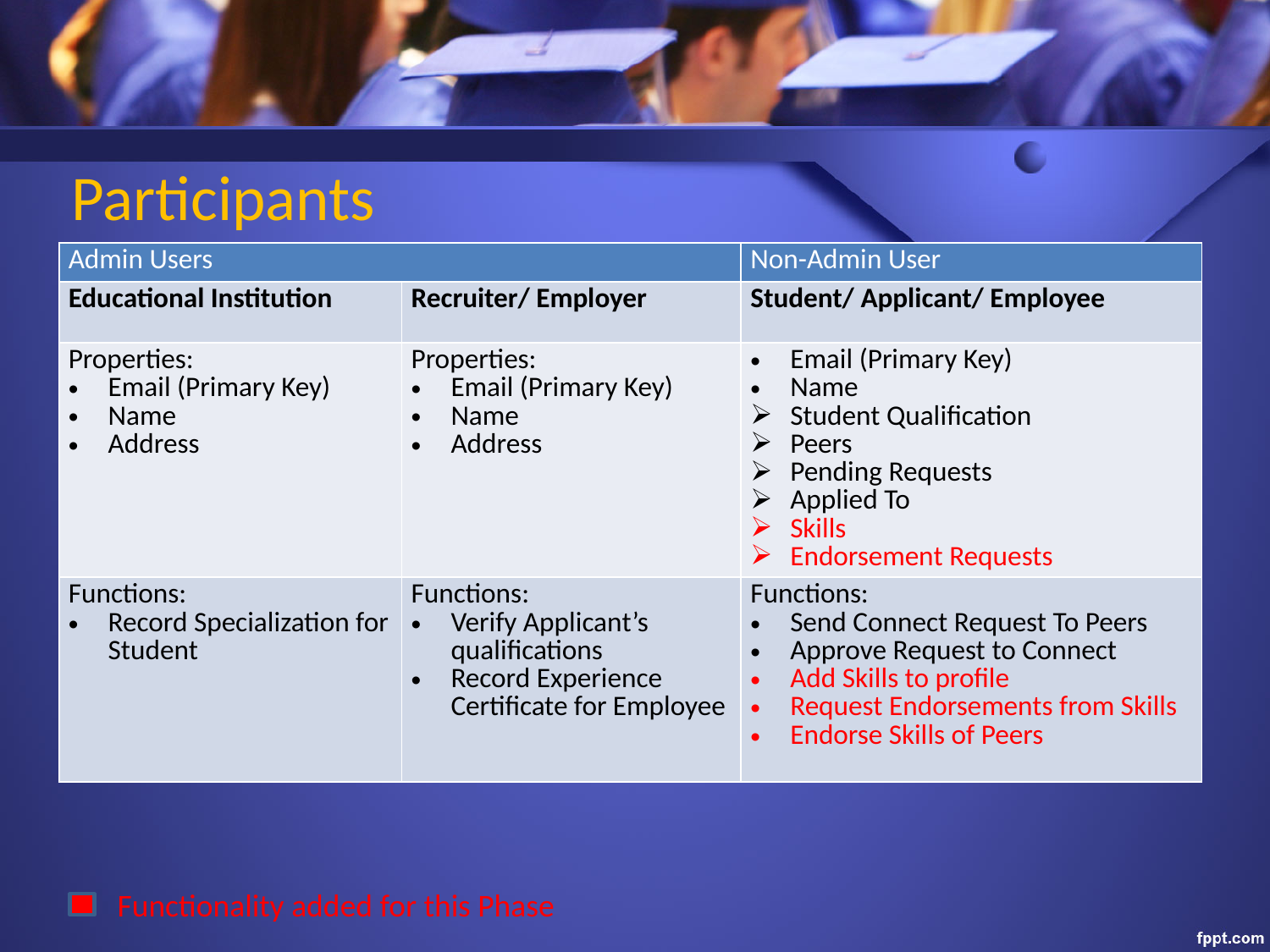

# Participants
| Admin Users |  | Non-Admin User |
| --- | --- | --- |
| Educational Institution | Recruiter/ Employer | Student/ Applicant/ Employee |
| Properties: Email (Primary Key) Name Address | Properties: Email (Primary Key) Name Address | Email (Primary Key) Name Student Qualification Peers Pending Requests Applied To Skills Endorsement Requests |
| Functions: Record Specialization for Student | Functions: Verify Applicant’s qualifications Record Experience Certificate for Employee | Functions: Send Connect Request To Peers Approve Request to Connect Add Skills to profile Request Endorsements from Skills Endorse Skills of Peers |
Functionality added for this Phase